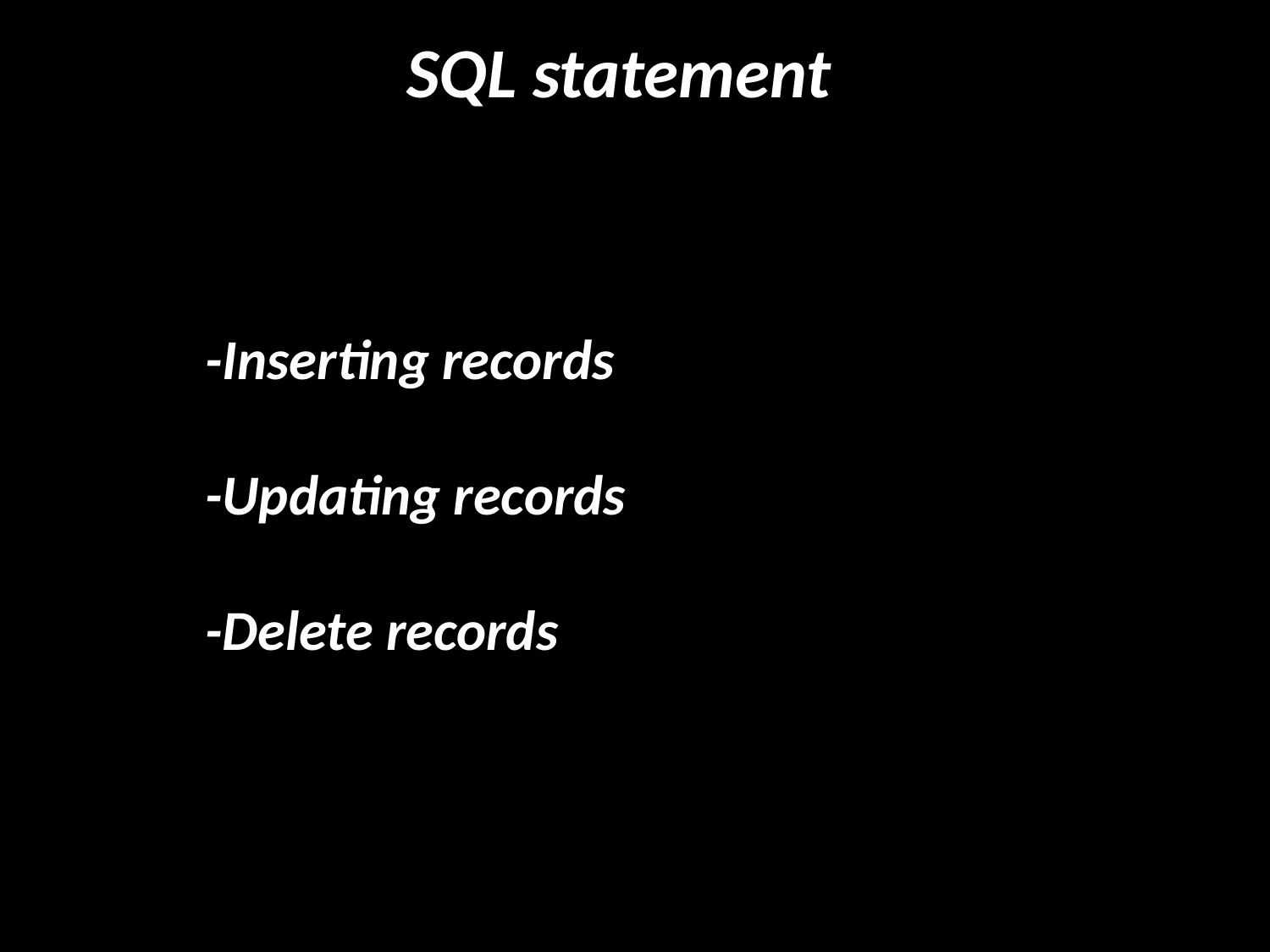

SQL statement
-Inserting records

-Updating records

-Delete records